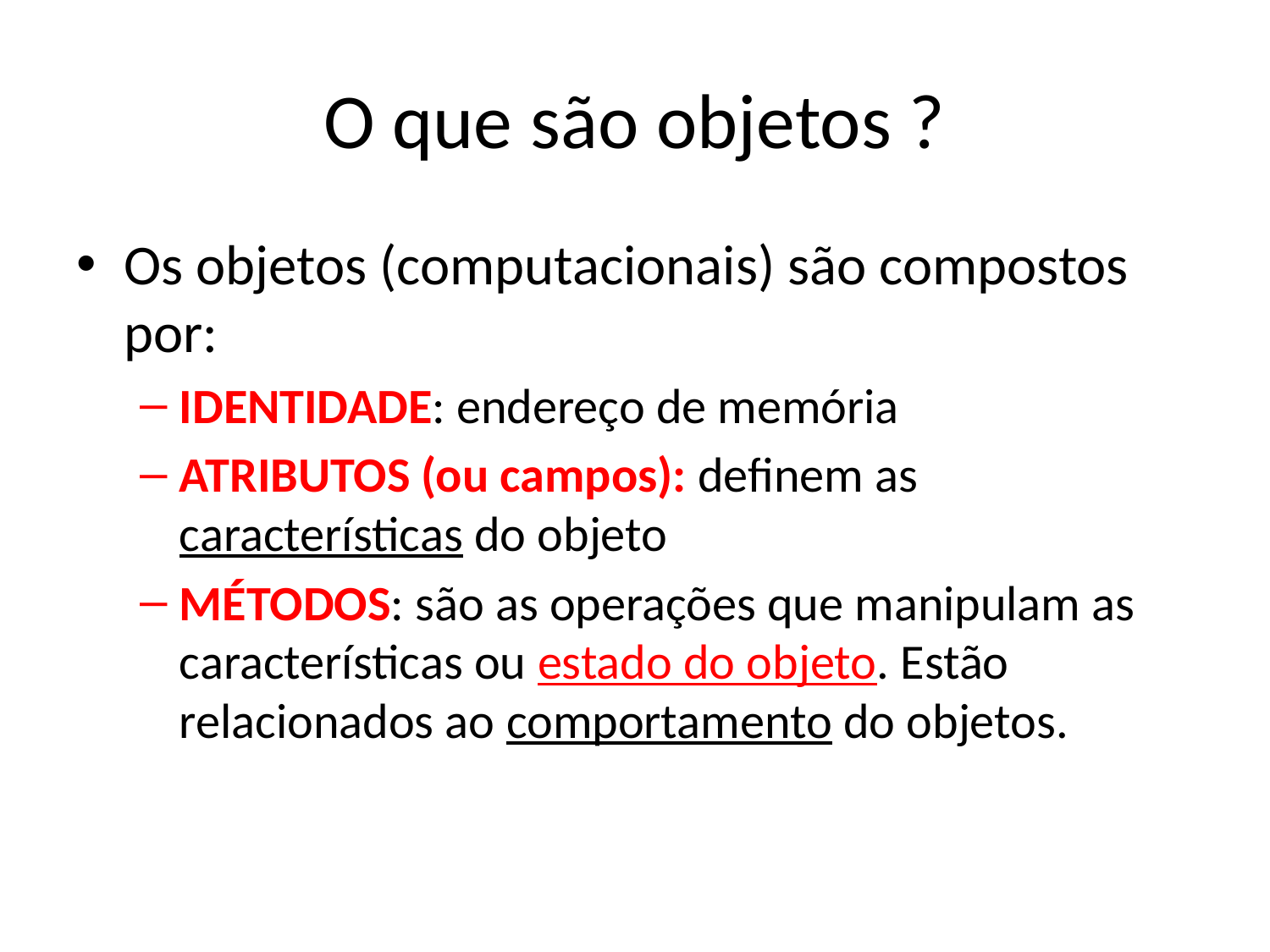

# O que são objetos ?
Os objetos (computacionais) são compostos por:
IDENTIDADE: endereço de memória
ATRIBUTOS (ou campos): definem as características do objeto
MÉTODOS: são as operações que manipulam as características ou estado do objeto. Estão relacionados ao comportamento do objetos.